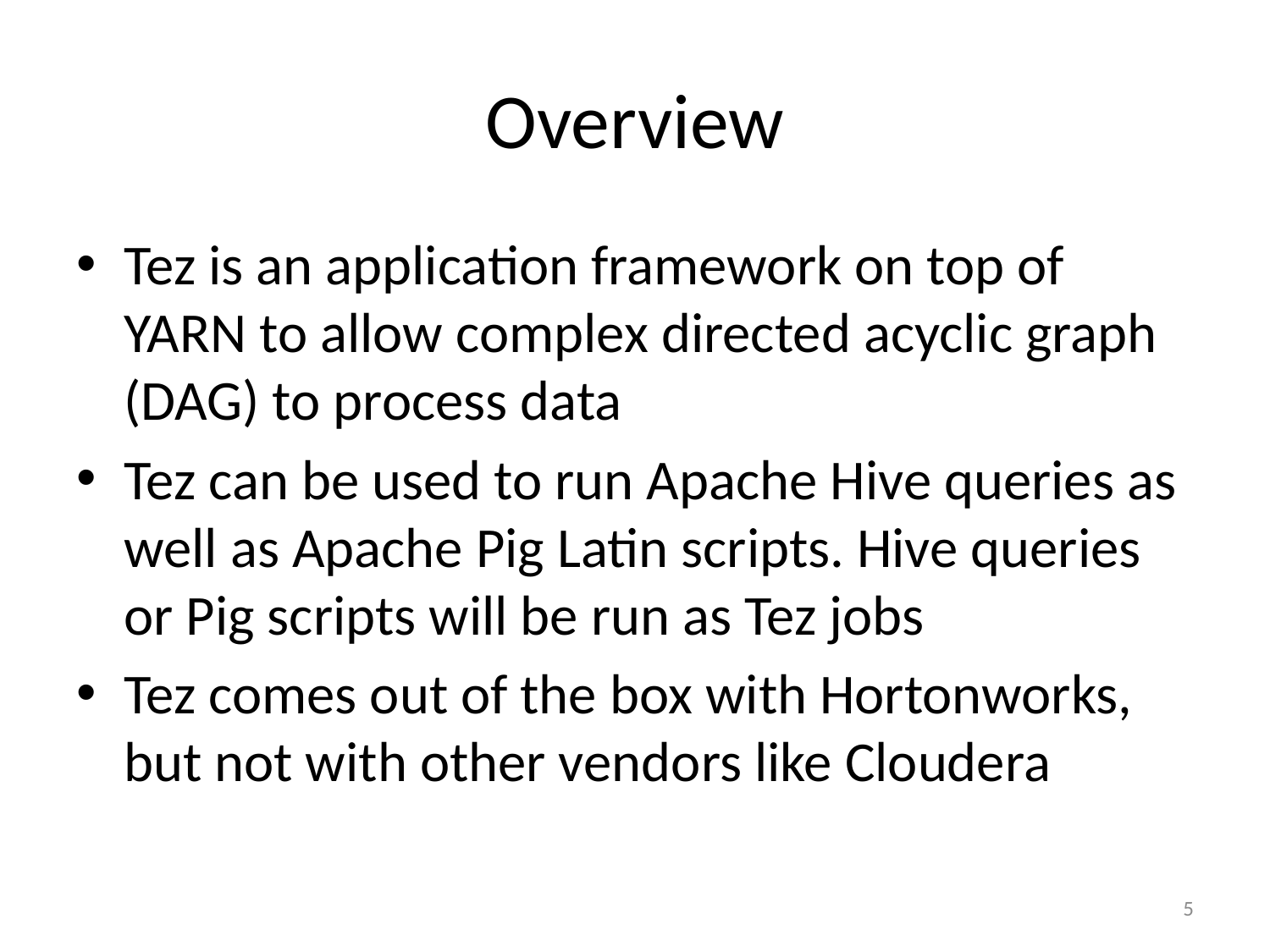

# Overview
Tez is an application framework on top of YARN to allow complex directed acyclic graph (DAG) to process data
Tez can be used to run Apache Hive queries as well as Apache Pig Latin scripts. Hive queries or Pig scripts will be run as Tez jobs
Tez comes out of the box with Hortonworks, but not with other vendors like Cloudera
5